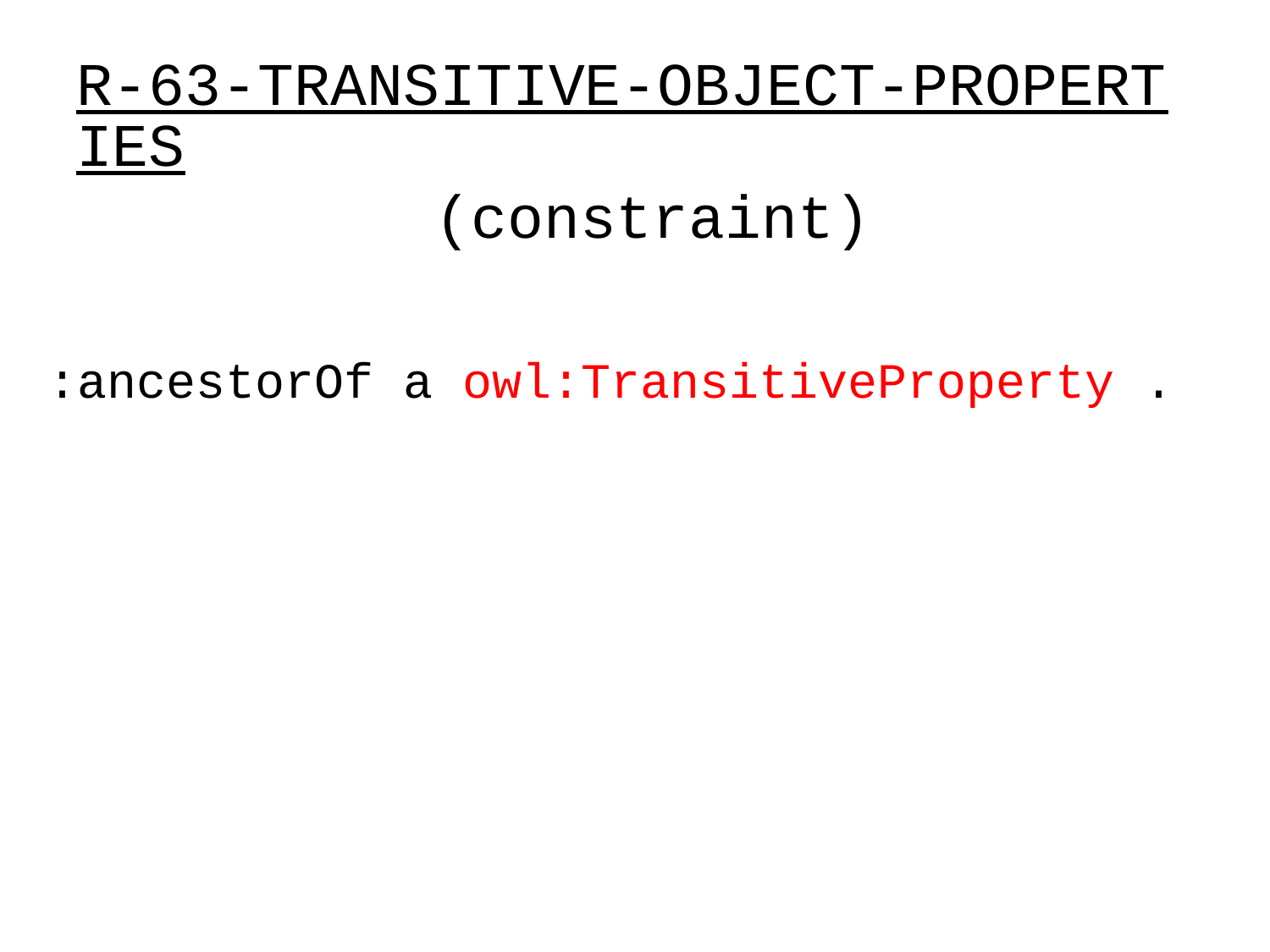

# R-63-TRANSITIVE-OBJECT-PROPERTIES (constraint)

:ancestorOf a owl:TransitiveProperty .